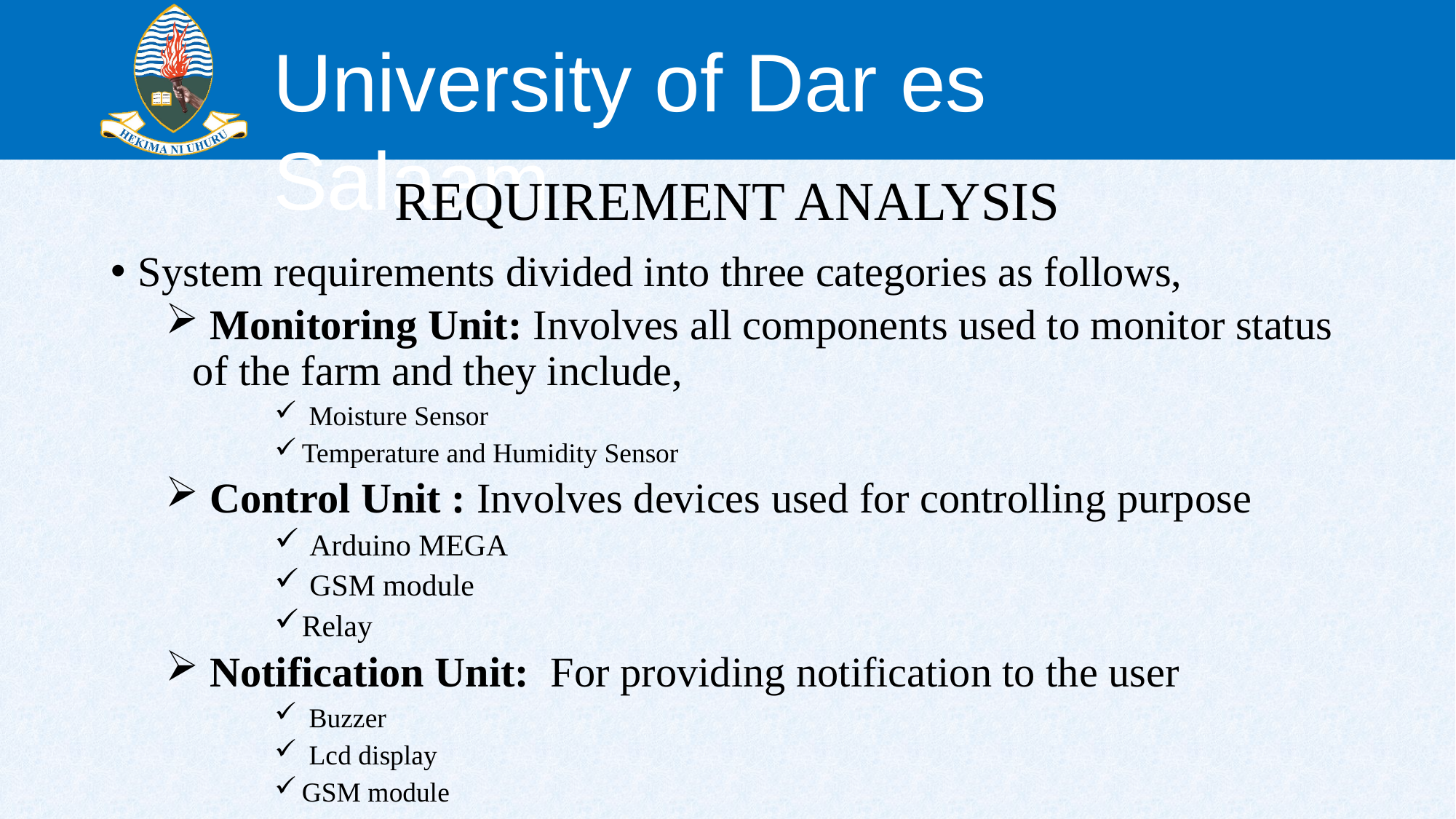

# REQUIREMENT ANALYSIS
System requirements divided into three categories as follows,
 Monitoring Unit: Involves all components used to monitor status of the farm and they include,
 Moisture Sensor
Temperature and Humidity Sensor
 Control Unit : Involves devices used for controlling purpose
 Arduino MEGA
 GSM module
Relay
 Notification Unit:  For providing notification to the user
 Buzzer
 Lcd display
GSM module